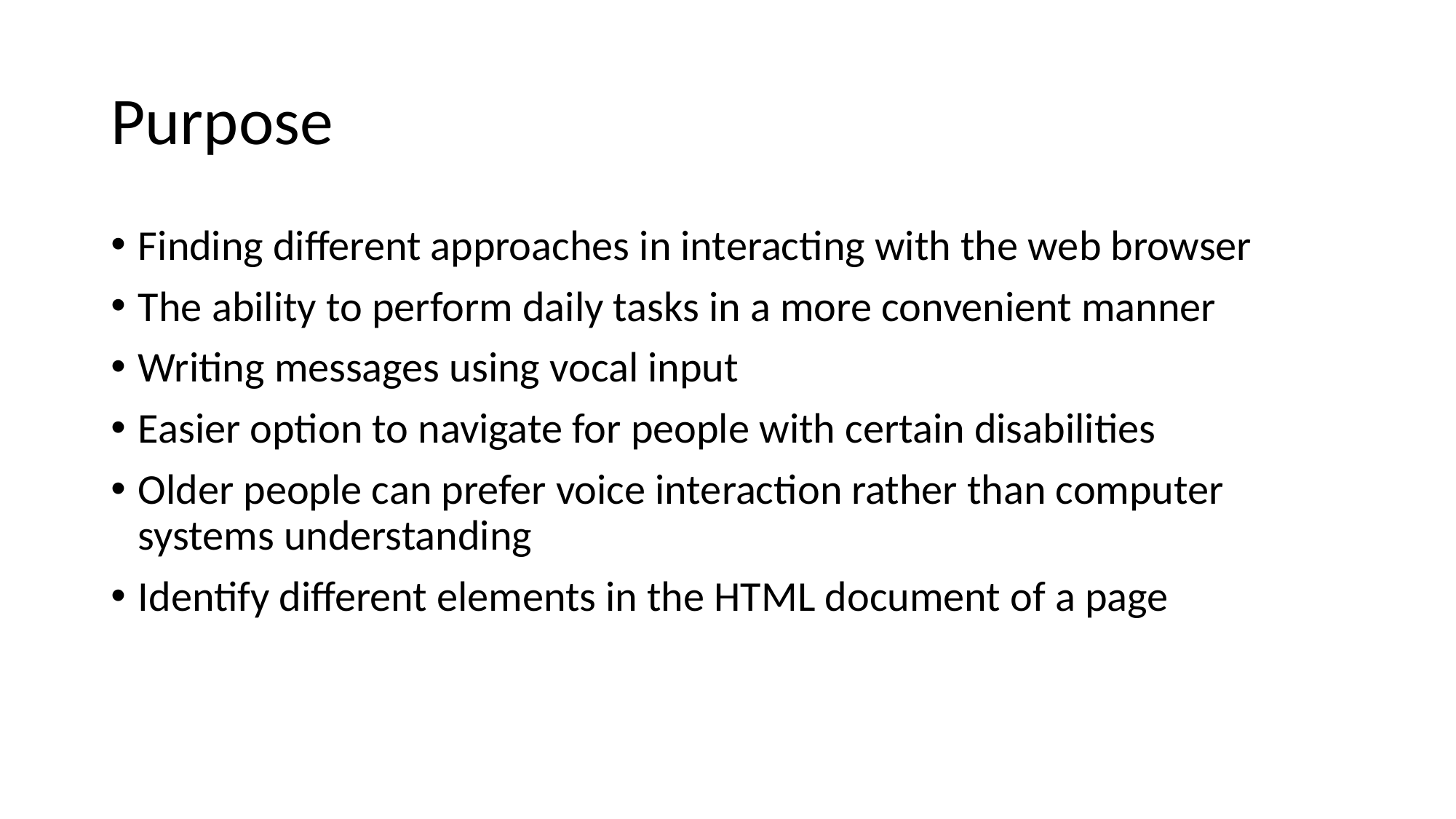

# Purpose
Finding different approaches in interacting with the web browser
The ability to perform daily tasks in a more convenient manner
Writing messages using vocal input
Easier option to navigate for people with certain disabilities
Older people can prefer voice interaction rather than computer systems understanding
Identify different elements in the HTML document of a page